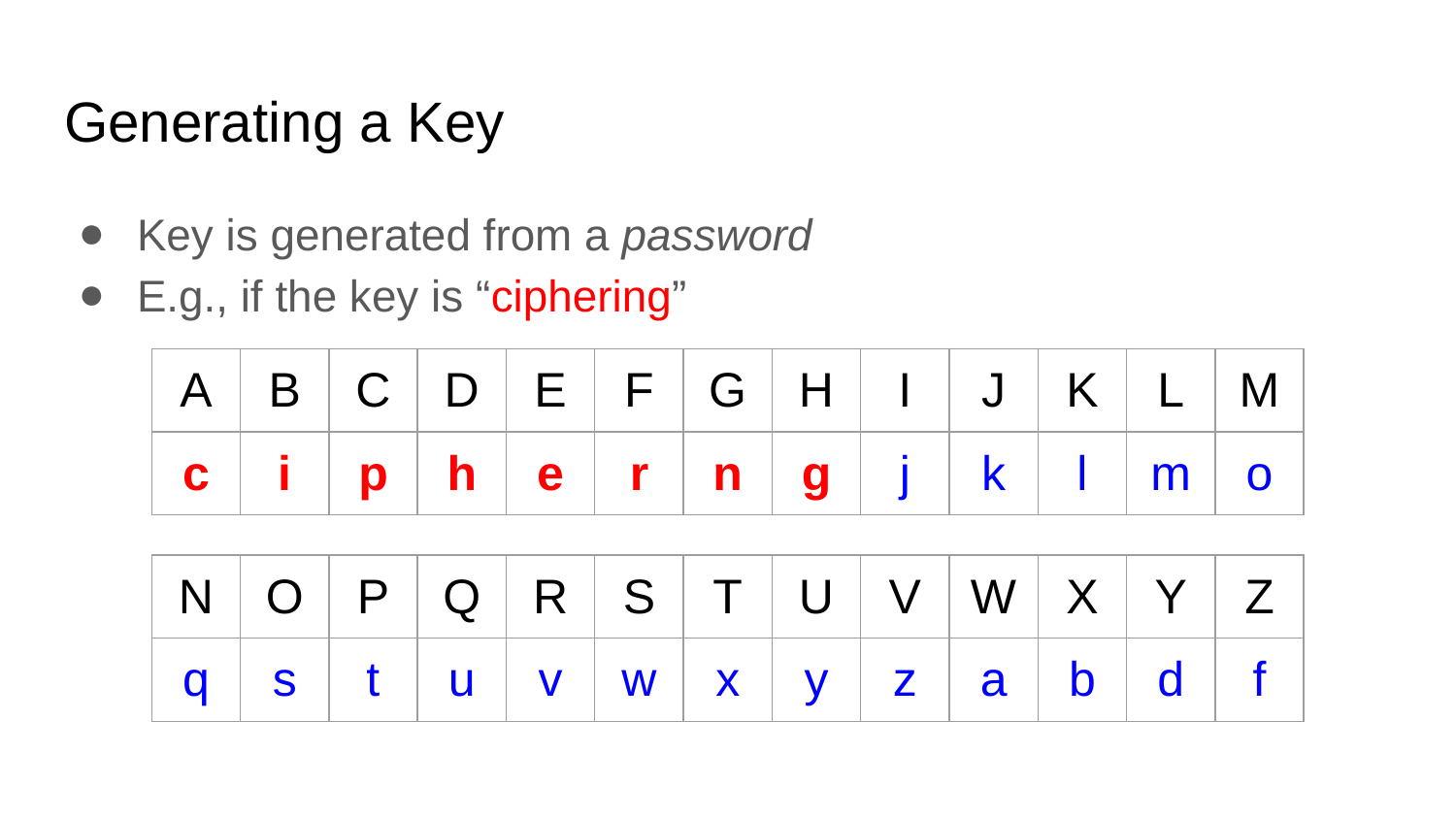

# Generating a Key
Key is generated from a password
E.g., if the key is “ciphering”
| A | B | C | D | E | F | G | H | I | J | K | L | M |
| --- | --- | --- | --- | --- | --- | --- | --- | --- | --- | --- | --- | --- |
| c | i | p | h | e | r | n | g | j | k | l | m | o |
| N | O | P | Q | R | S | T | U | V | W | X | Y | Z |
| --- | --- | --- | --- | --- | --- | --- | --- | --- | --- | --- | --- | --- |
| q | s | t | u | v | w | x | y | z | a | b | d | f |